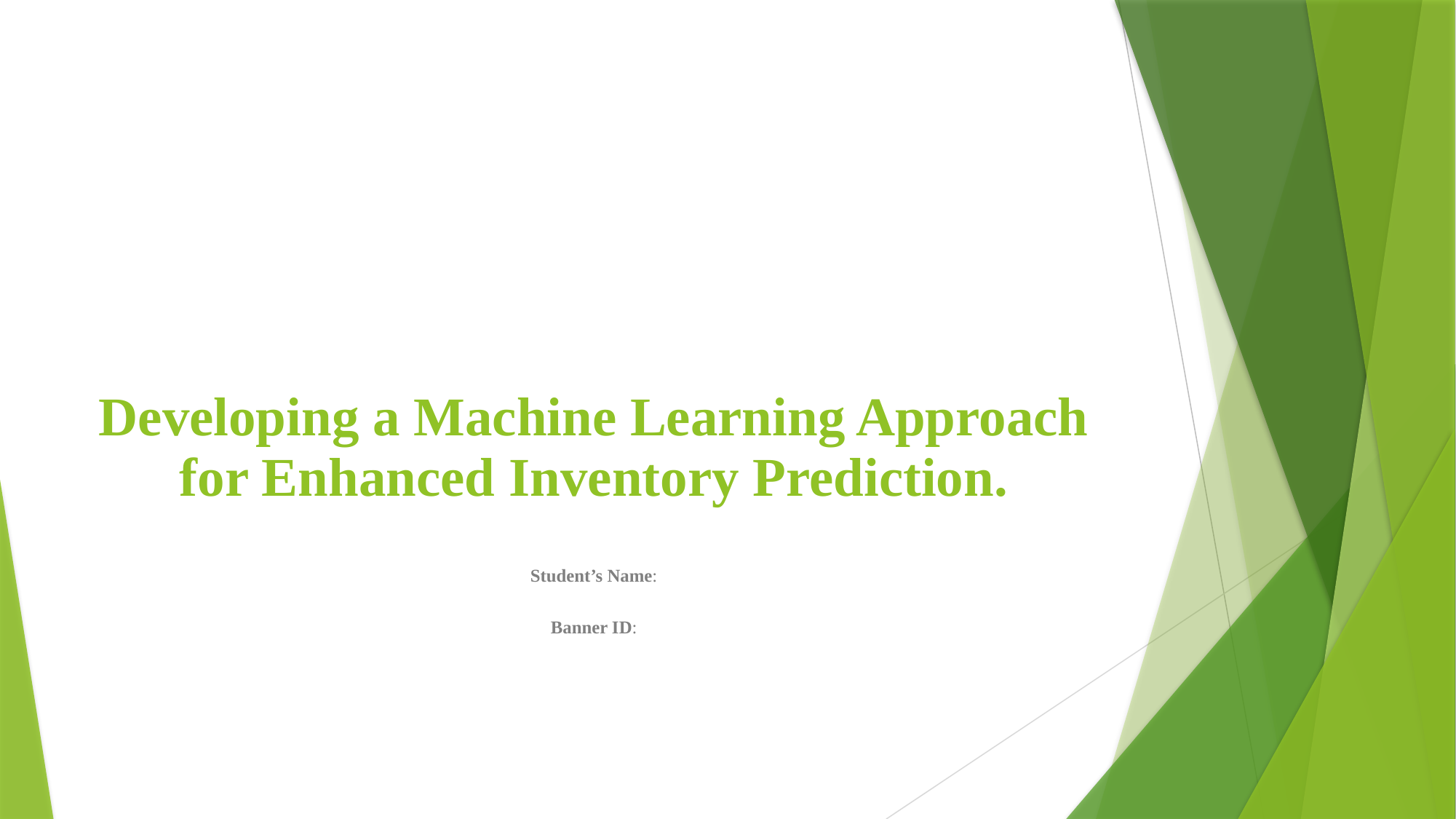

# Developing a Machine Learning Approach for Enhanced Inventory Prediction.
Student’s Name:
Banner ID: